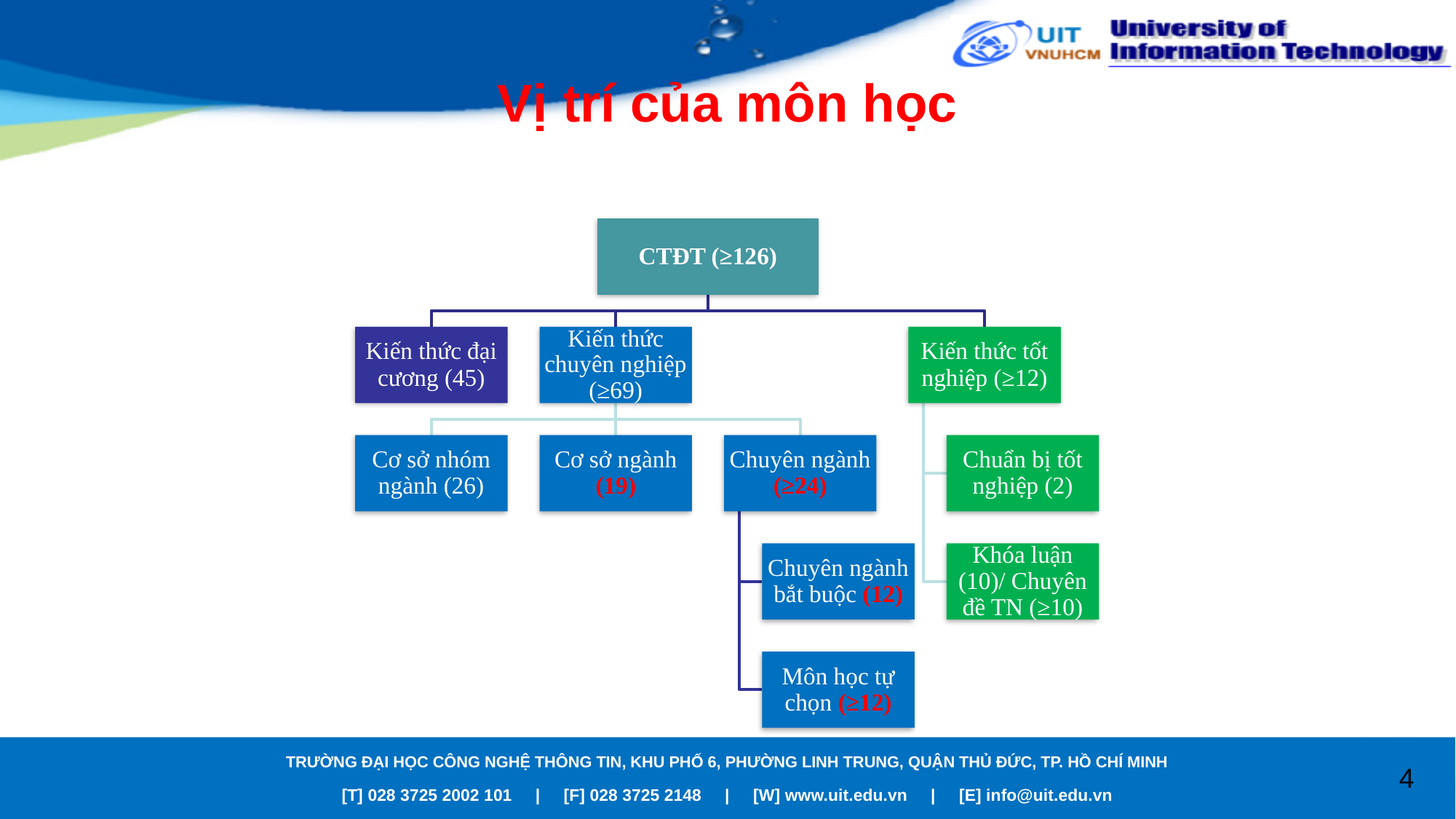

# Vị trí của môn học
CTĐT (≥126)
Kiến thức đại cương (45)
Kiến thức chuyên nghiệp (≥69)
Cơ sở nhóm ngành (26)
Cơ sở ngành (19)
Chuyên ngành (≥24)
Chuyên ngành bắt buộc (12)
Môn học tự chọn (≥12)
Kiến thức tốt nghiệp (≥12)
Chuẩn bị tốt nghiệp (2)
Khóa luận (10)/ Chuyên đề TN (≥10)